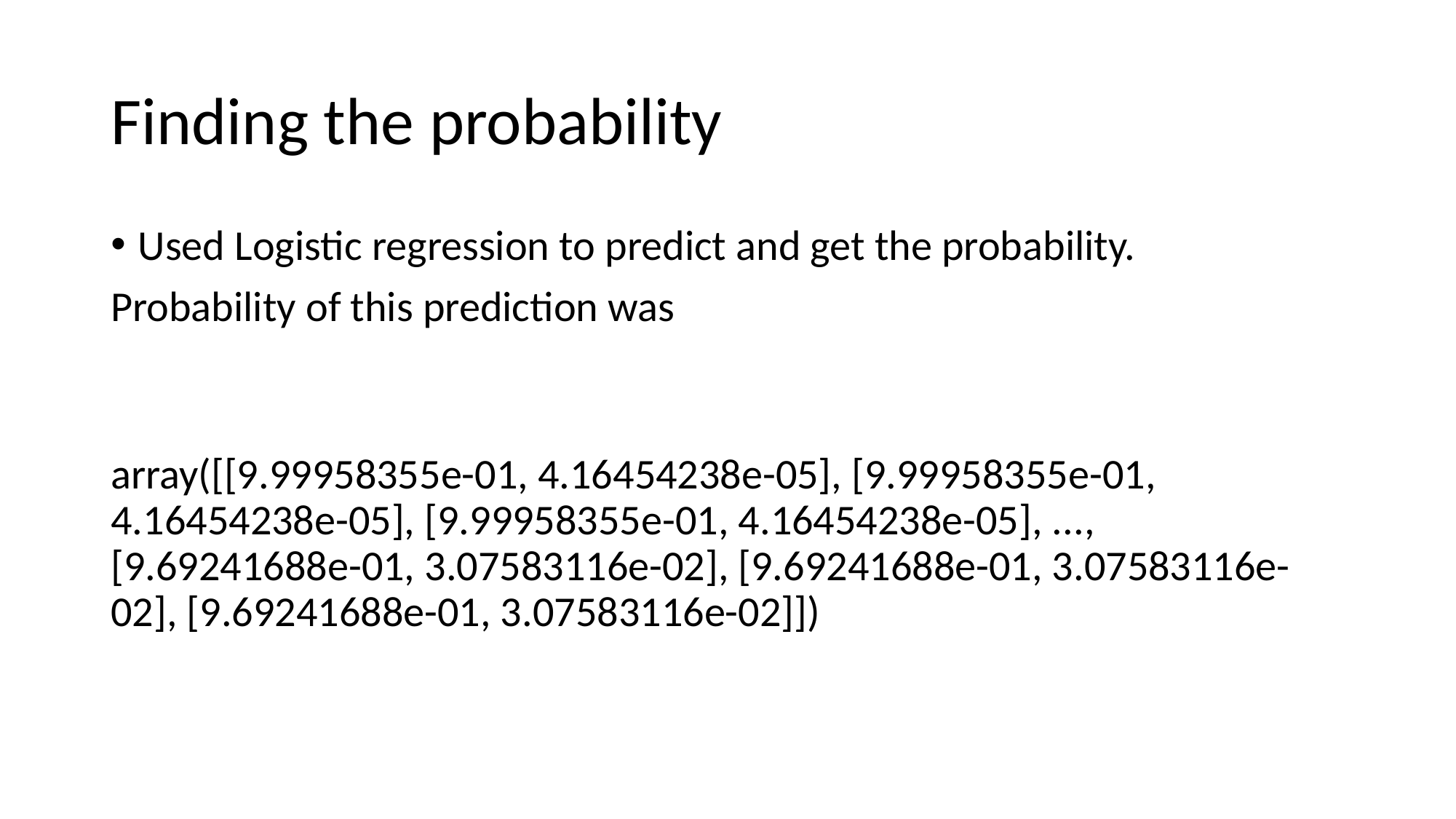

# Finding the probability
Used Logistic regression to predict and get the probability.
Probability of this prediction was

array([[9.99958355e-01, 4.16454238e-05], [9.99958355e-01, 4.16454238e-05], [9.99958355e-01, 4.16454238e-05], ..., [9.69241688e-01, 3.07583116e-02], [9.69241688e-01, 3.07583116e-02], [9.69241688e-01, 3.07583116e-02]])